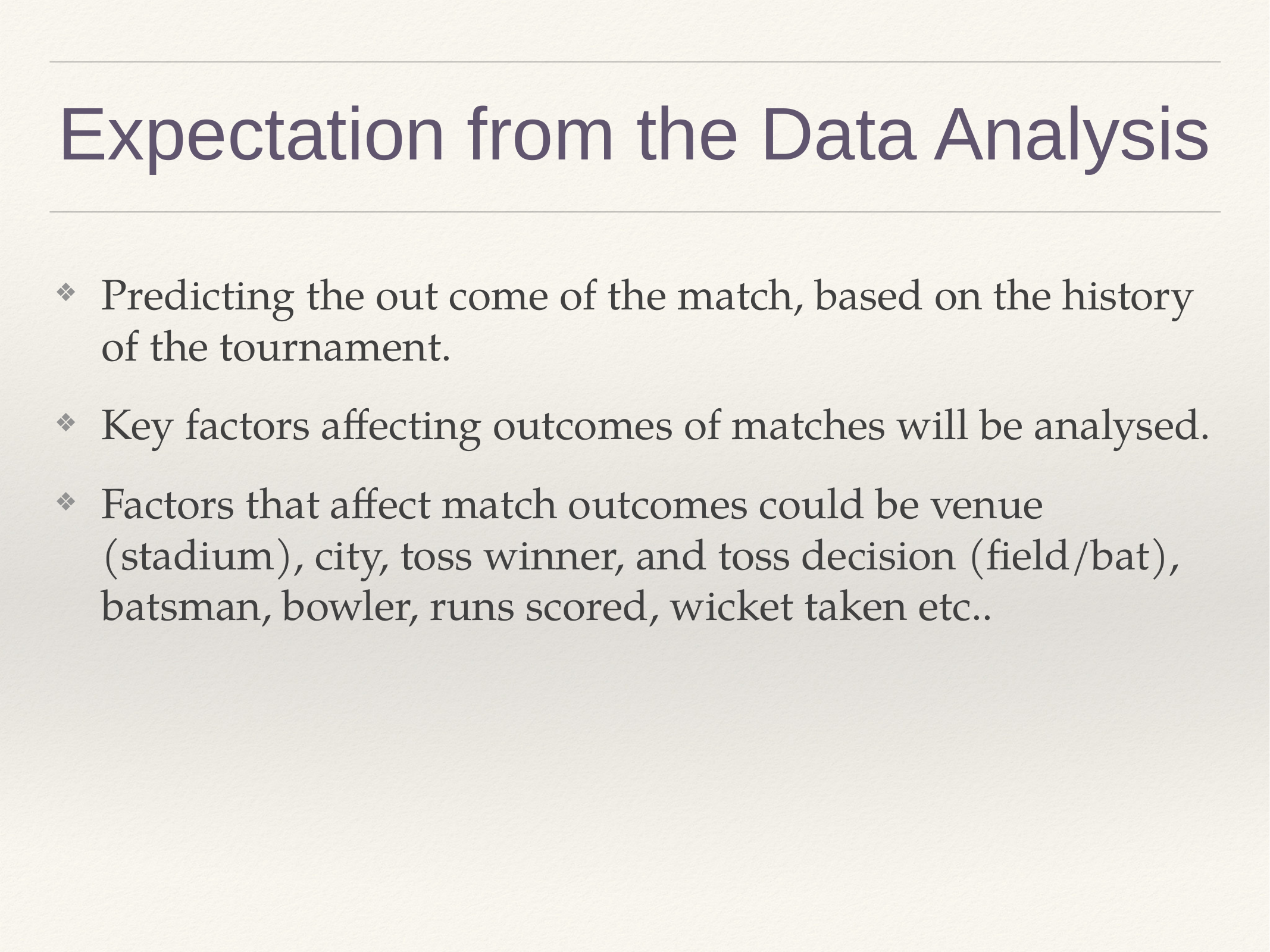

# Expectation from the Data Analysis
Predicting the out come of the match, based on the history of the tournament.
Key factors affecting outcomes of matches will be analysed.
Factors that affect match outcomes could be venue (stadium), city, toss winner, and toss decision (field/bat), batsman, bowler, runs scored, wicket taken etc..